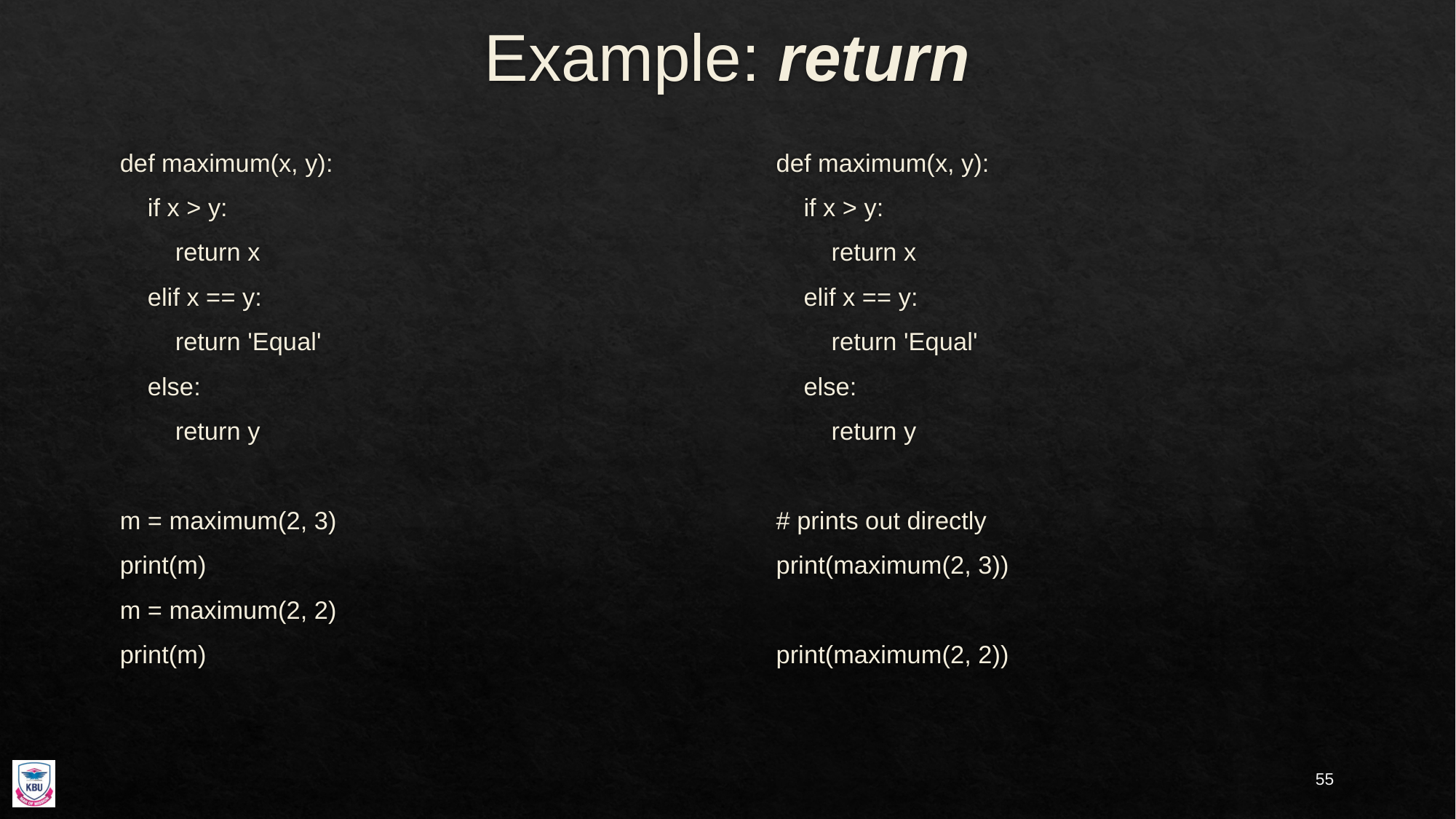

# Example: return
def maximum(x, y):
    if x > y:
        return x
    elif x == y:
        return 'Equal'
    else:
        return y

m = maximum(2, 3)
print(m)
m = maximum(2, 2)
print(m)
def maximum(x, y):
    if x > y:
        return x
    elif x == y:
        return 'Equal'
    else:
        return y

# prints out directly
print(maximum(2, 3))

print(maximum(2, 2))
55